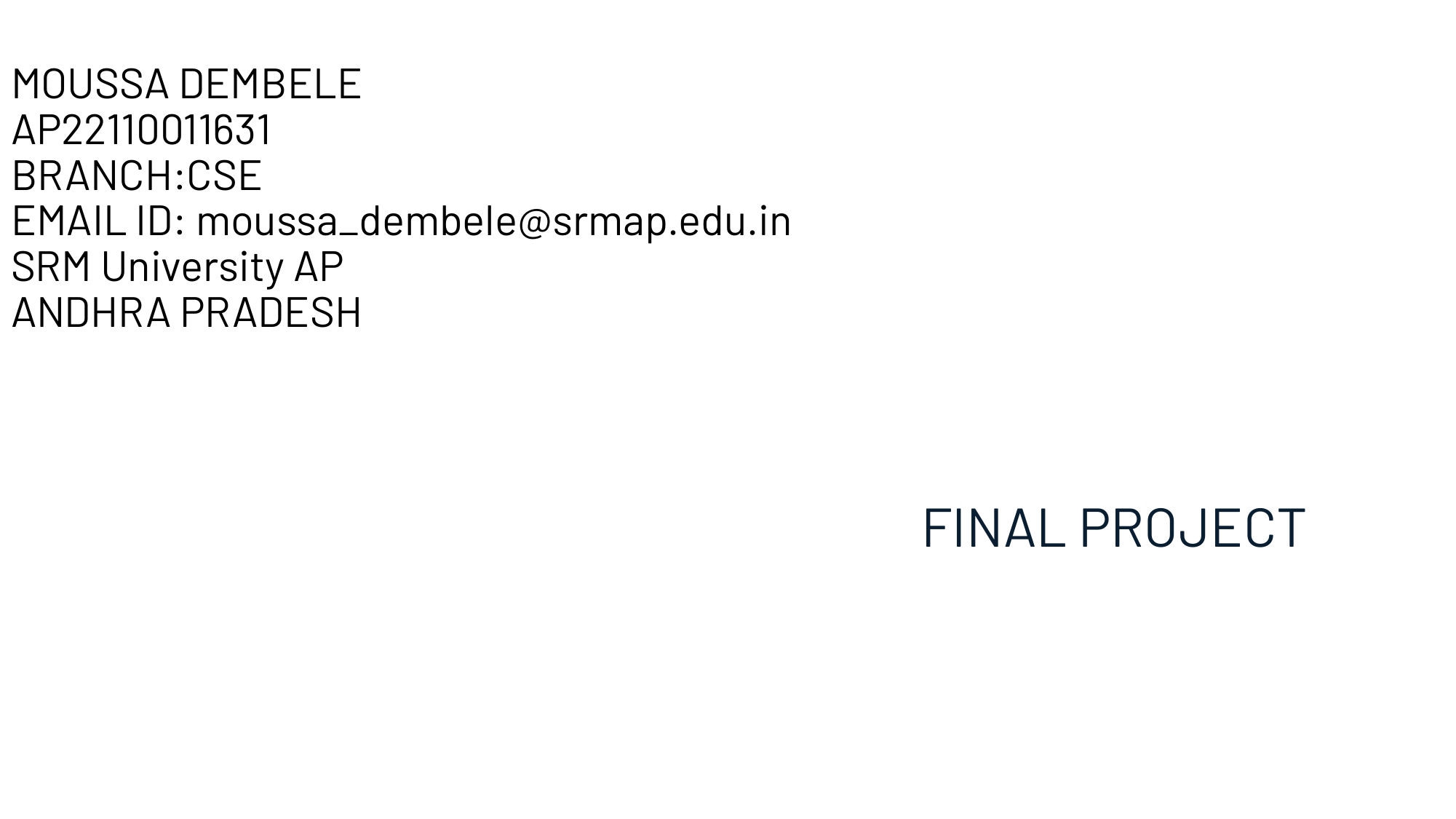

# MOUSSA DEMBELE AP22110011631 BRANCH:CSE EMAIL ID: moussa_dembele@srmap.edu.in SRM University AP ANDHRA PRADESH
FINAL PROJECT